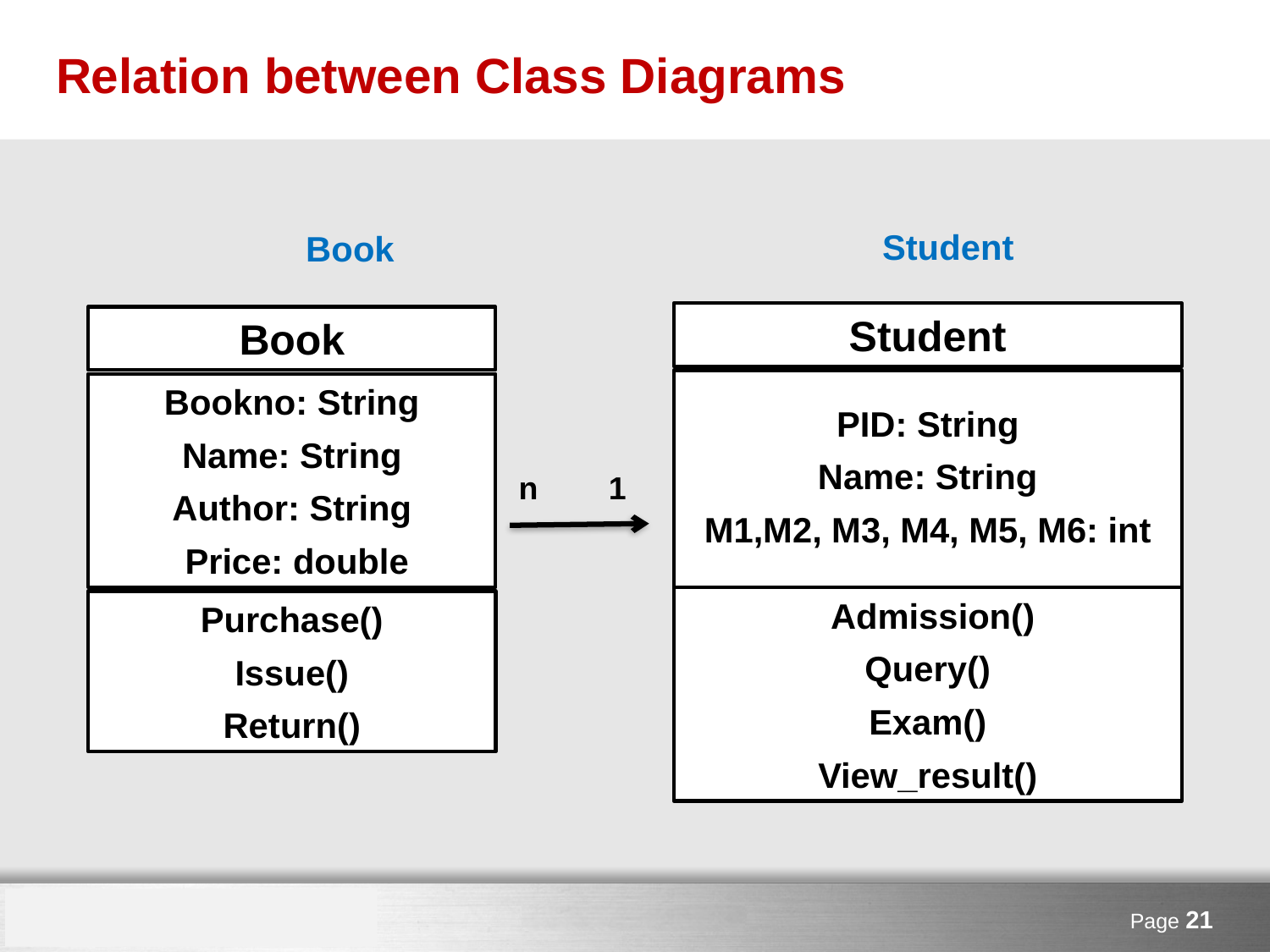

# Relation between Class Diagrams

Student
Book
Student
Book

PID: String
Name: String
M1,M2, M3, M4, M5, M6: int

Bookno: String
Name: String
Author: String
 Price: double
n
1
 Admission()
Query()
Exam()
View_result()
Purchase()
Issue()
Return()
Page 21